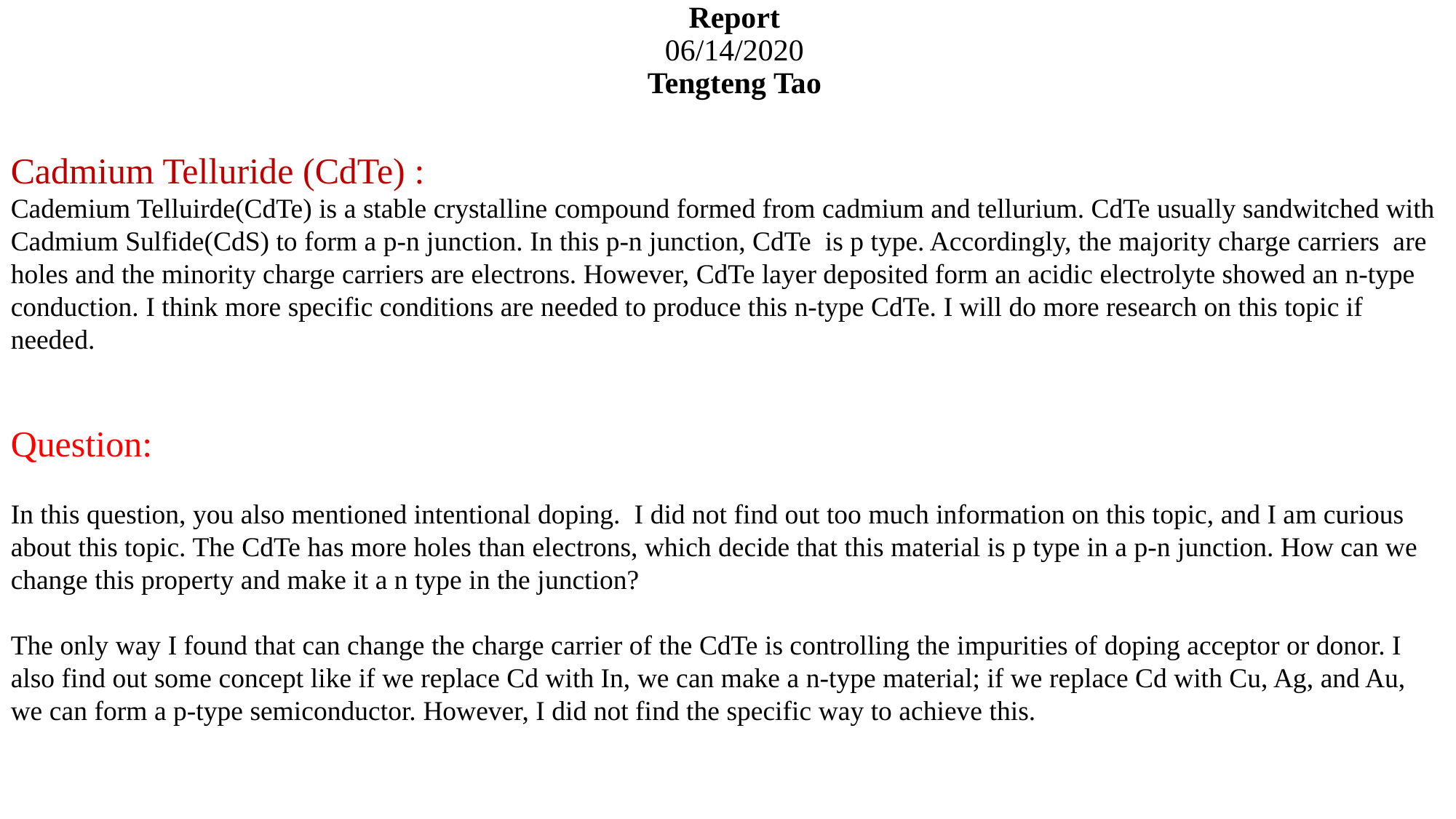

# Report 06/14/2020 Tengteng Tao
Cadmium Telluride (CdTe) :
Cademium Telluirde(CdTe) is a stable crystalline compound formed from cadmium and tellurium. CdTe usually sandwitched with Cadmium Sulfide(CdS) to form a p-n junction. In this p-n junction, CdTe  is p type. Accordingly, the majority charge carriers  are holes and the minority charge carriers are electrons. However, CdTe layer deposited form an acidic electrolyte showed an n-type conduction. I think more specific conditions are needed to produce this n-type CdTe. I will do more research on this topic if needed.

Question:

In this question, you also mentioned intentional doping.  I did not find out too much information on this topic, and I am curious about this topic. The CdTe has more holes than electrons, which decide that this material is p type in a p-n junction. How can we change this property and make it a n type in the junction?

The only way I found that can change the charge carrier of the CdTe is controlling the impurities of doping acceptor or donor. I also find out some concept like if we replace Cd with In, we can make a n-type material; if we replace Cd with Cu, Ag, and Au, we can form a p-type semiconductor. However, I did not find the specific way to achieve this.